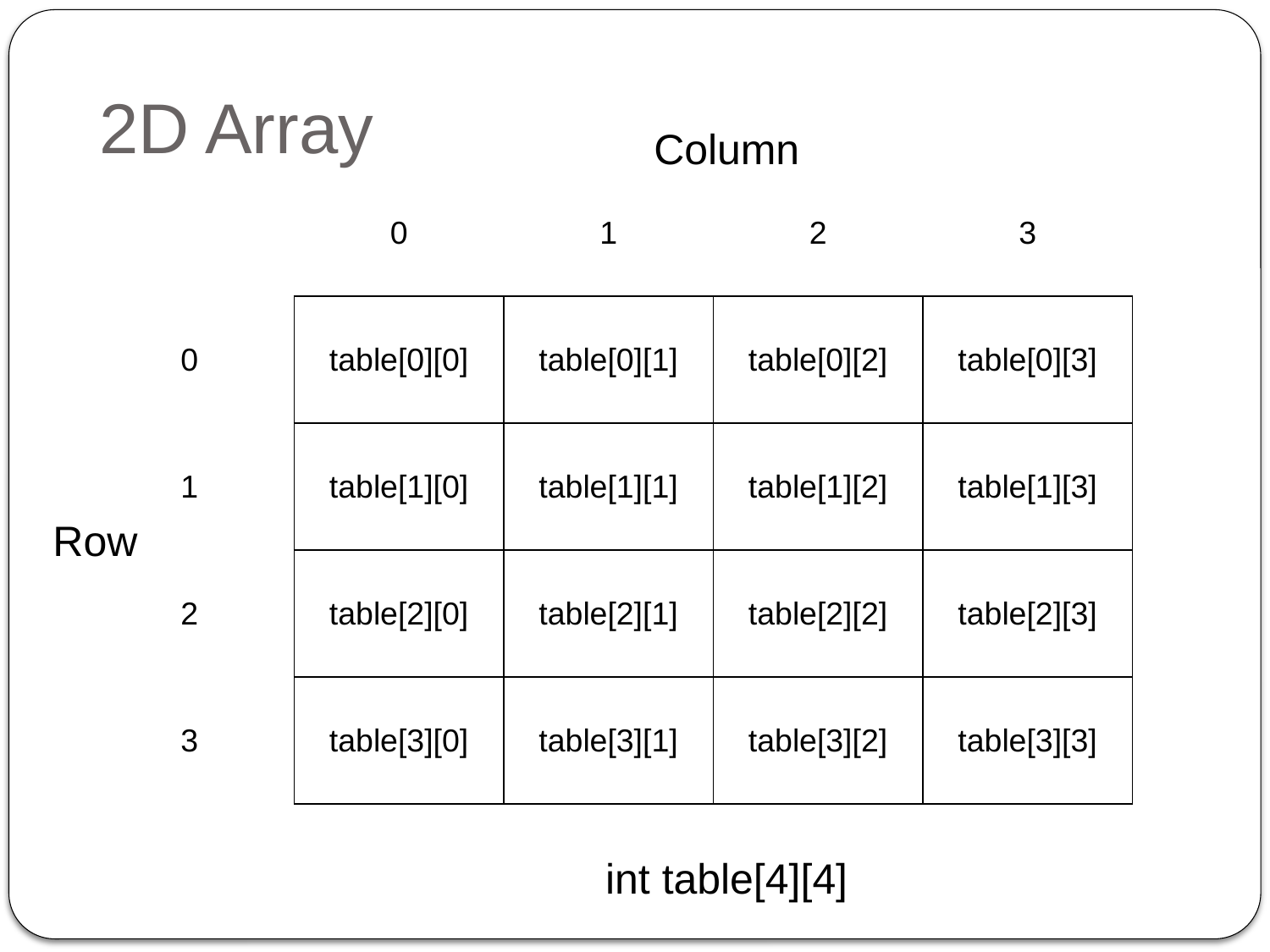

# 2D Array
Column
|  | 0 | 1 | 2 | 3 |
| --- | --- | --- | --- | --- |
| 0 | table[0][0] | table[0][1] | table[0][2] | table[0][3] |
| 1 | table[1][0] | table[1][1] | table[1][2] | table[1][3] |
| 2 | table[2][0] | table[2][1] | table[2][2] | table[2][3] |
| 3 | table[3][0] | table[3][1] | table[3][2] | table[3][3] |
Row
int table[4][4]